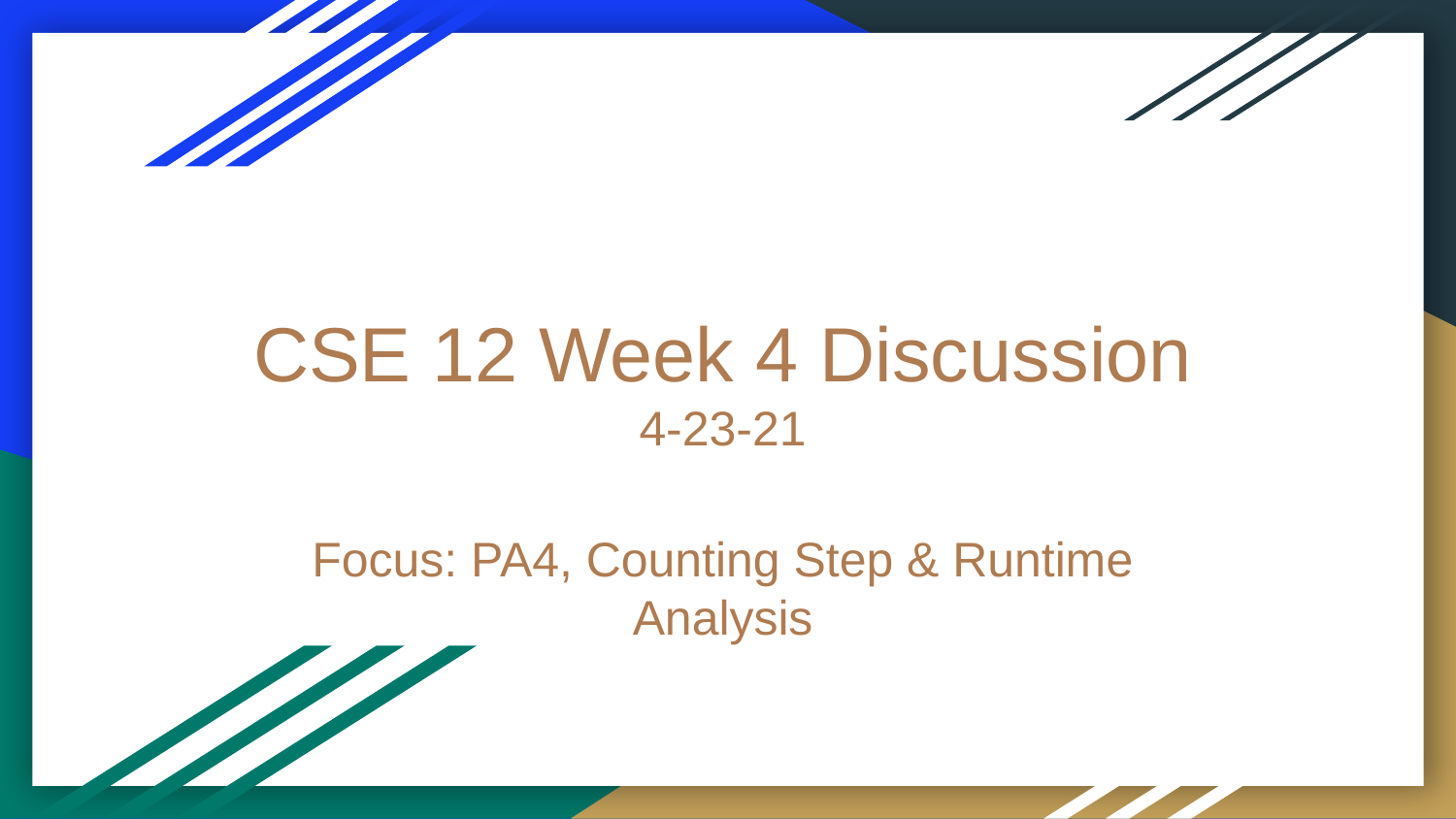

# CSE 12 Week 4 Discussion
4-23-21
Focus: PA4, Counting Step & Runtime Analysis